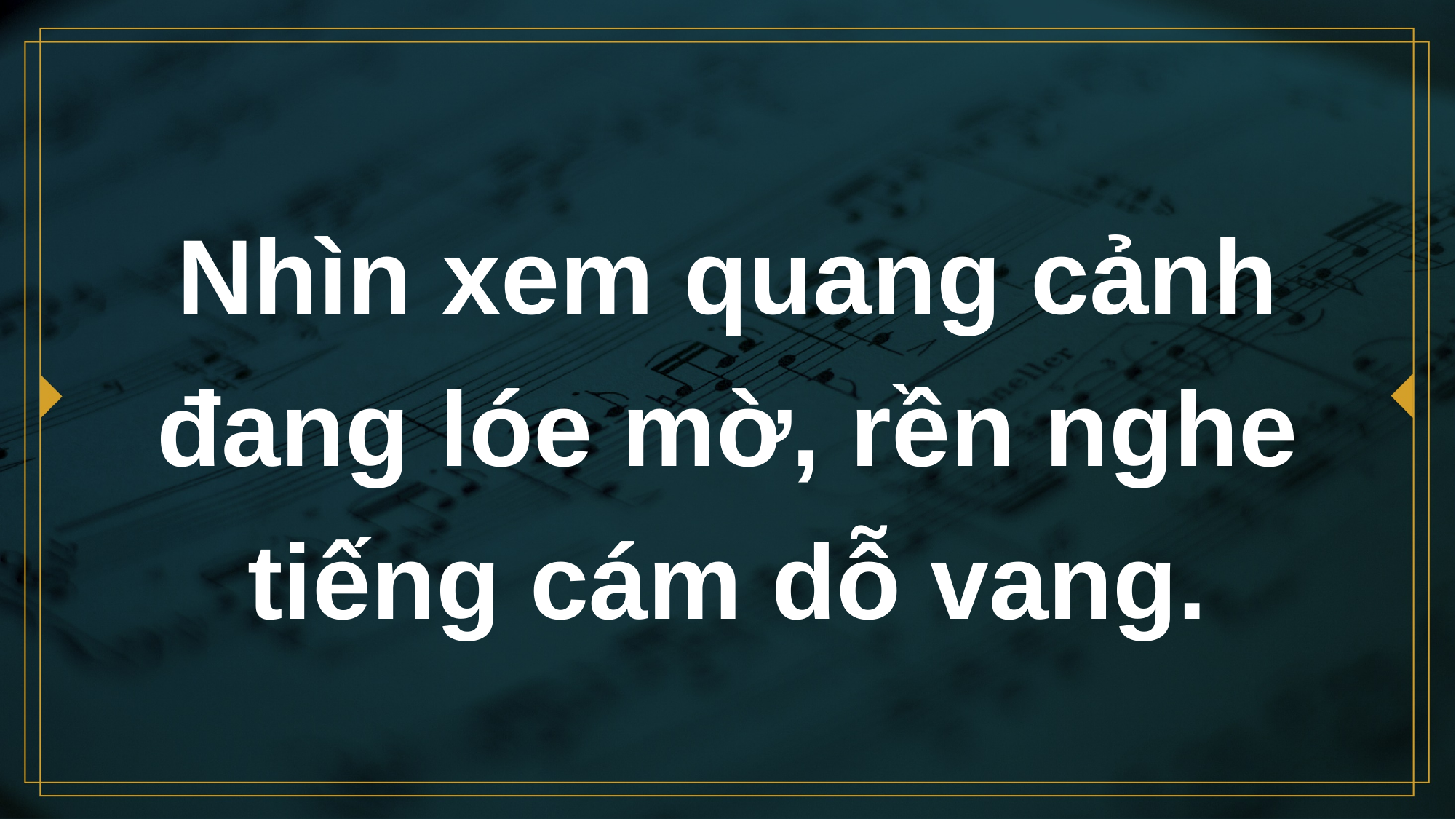

# Nhìn xem quang cảnh đang lóe mờ, rền nghe tiếng cám dỗ vang.